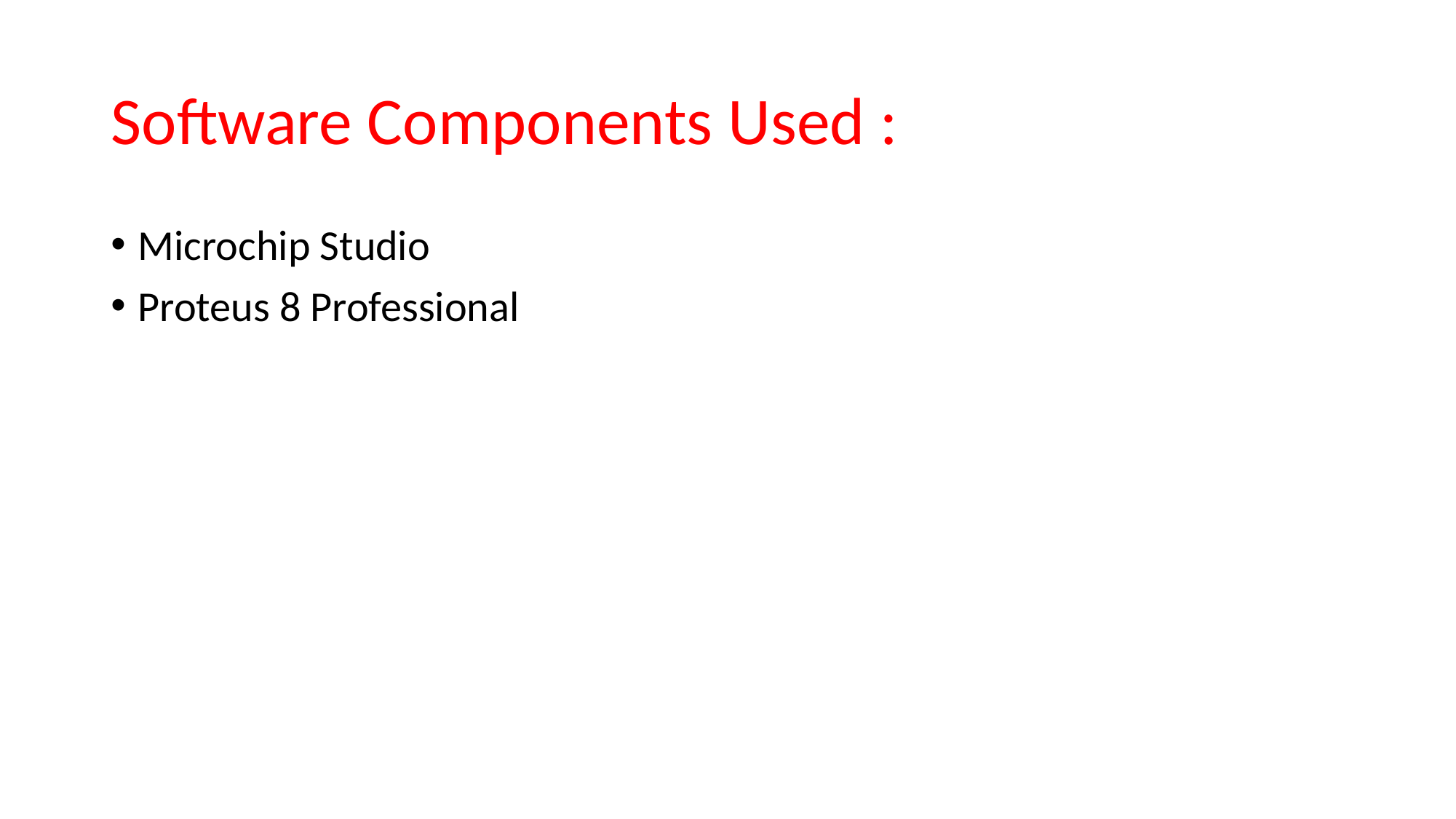

# Software Components Used :
Microchip Studio
Proteus 8 Professional